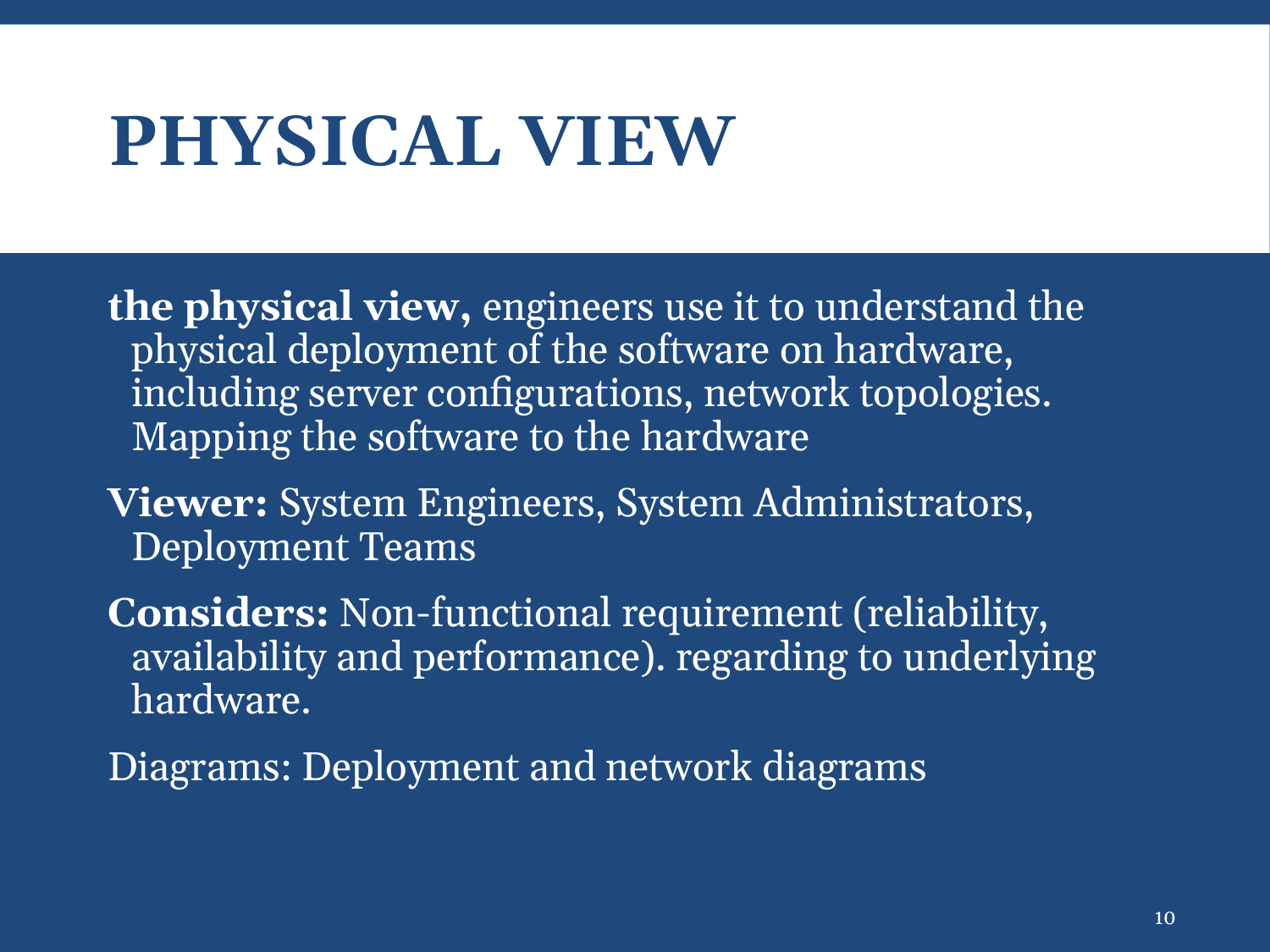

# Physical View
the physical view, engineers use it to understand the physical deployment of the software on hardware, including server configurations, network topologies. Mapping the software to the hardware
Viewer: System Engineers, System Administrators, Deployment Teams
Considers: Non-functional requirement (reliability, availability and performance). regarding to underlying hardware.
Diagrams: Deployment and network diagrams

10